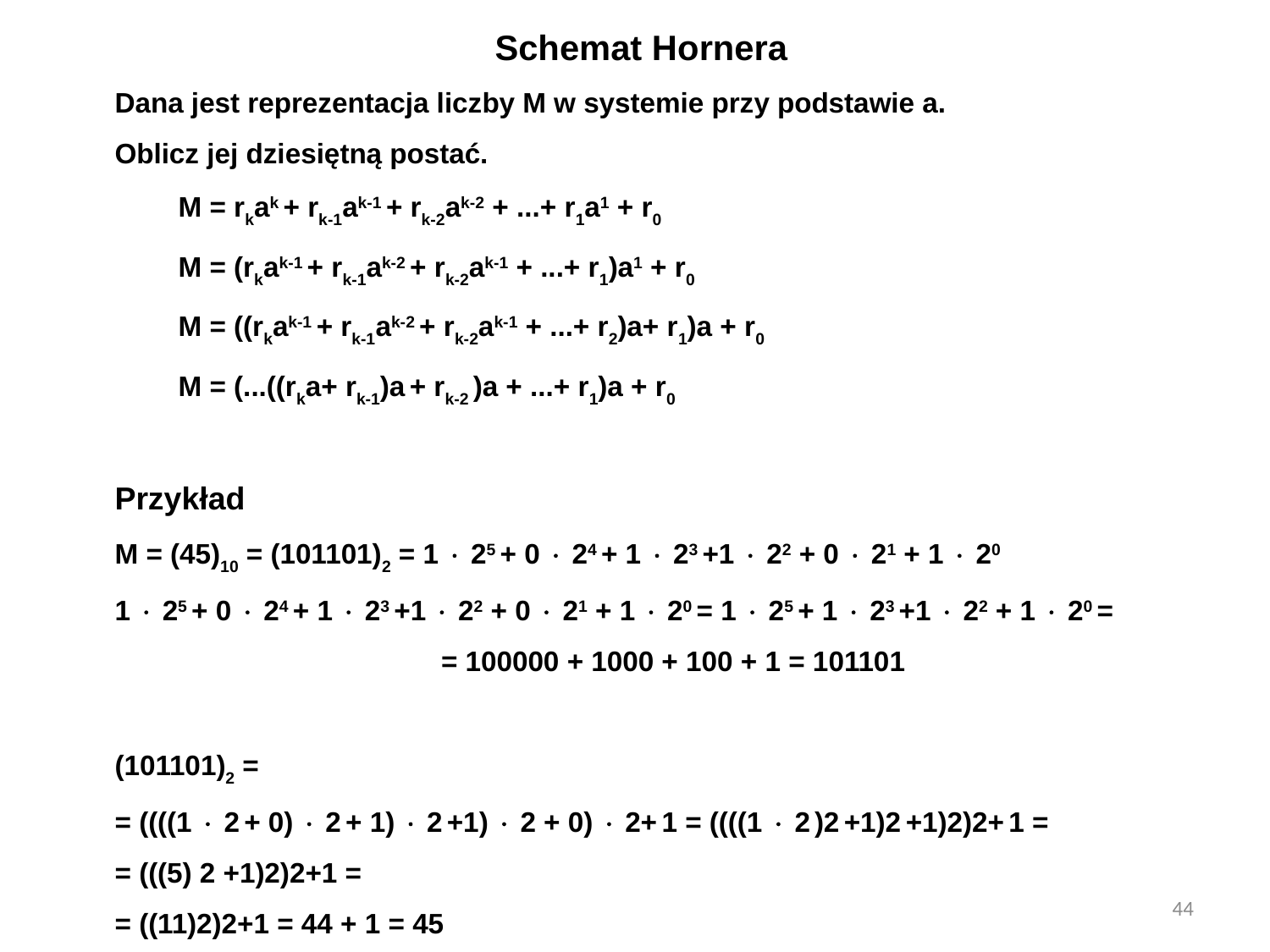

Schemat Hornera
Dana jest reprezentacja liczby M w systemie przy podstawie a.
Oblicz jej dziesiętną postać.
M = rkak + rk-1ak-1 + rk-2ak-2 + ...+ r1a1 + r0
M = (rkak-1 + rk-1ak-2 + rk-2ak-1 + ...+ r1)a1 + r0
M = ((rkak-1 + rk-1ak-2 + rk-2ak-1 + ...+ r2)a+ r1)a + r0
M = (...((rka+ rk-1)a + rk-2 )a + ...+ r1)a + r0

Przykład
M = (45)10 = (101101)2 = 1 ⋅ 25 + 0 ⋅ 24 + 1 ⋅ 23 +1 ⋅ 22 + 0 ⋅ 21 + 1 ⋅ 20
1 ⋅ 25 + 0 ⋅ 24 + 1 ⋅ 23 +1 ⋅ 22 + 0 ⋅ 21 + 1 ⋅ 20 = 1 ⋅ 25 + 1 ⋅ 23 +1 ⋅ 22 + 1 ⋅ 20 =
			 = 100000 + 1000 + 100 + 1 = 101101

(101101)2 =
= ((((1 ⋅ 2 + 0) ⋅ 2 + 1) ⋅ 2 +1) ⋅ 2 + 0) ⋅ 2+ 1 = ((((1 ⋅ 2 )2 +1)2 +1)2)2+ 1 =
= (((5) 2 +1)2)2+1 =
= ((11)2)2+1 = 44 + 1 = 45

44